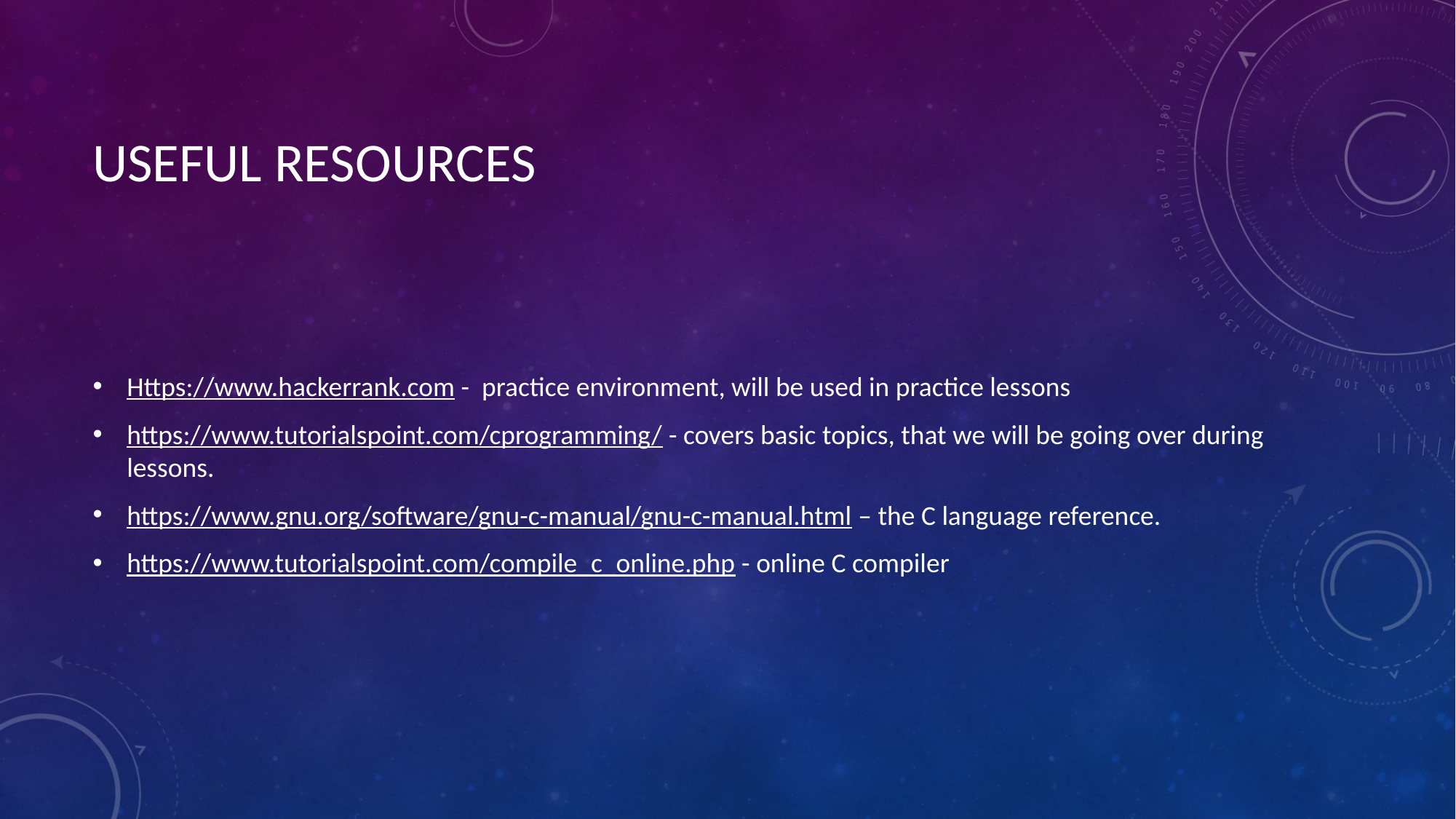

# Useful resources
Https://www.hackerrank.com -  practice environment, will be used in practice lessons
https://www.tutorialspoint.com/cprogramming/ - covers basic topics, that we will be going over during lessons.
https://www.gnu.org/software/gnu-c-manual/gnu-c-manual.html – the C language reference.
https://www.tutorialspoint.com/compile_c_online.php - online C compiler